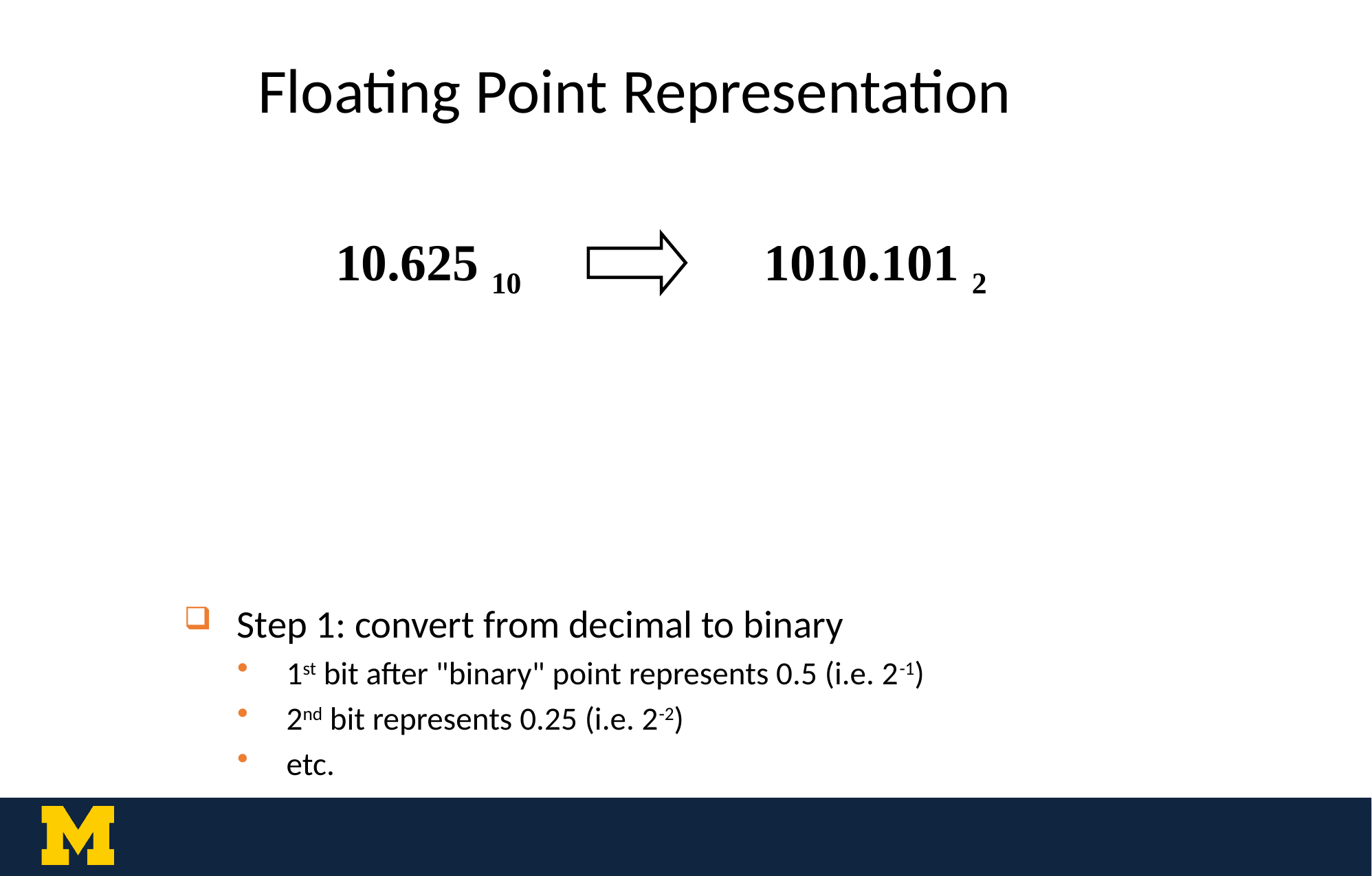

Floating Point Representation
10.625 10
1010.101 2

Step 1: convert from decimal to binary
1st bit after "binary" point represents 0.5 (i.e. 2-1)
2nd bit represents 0.25 (i.e. 2-2)
etc.